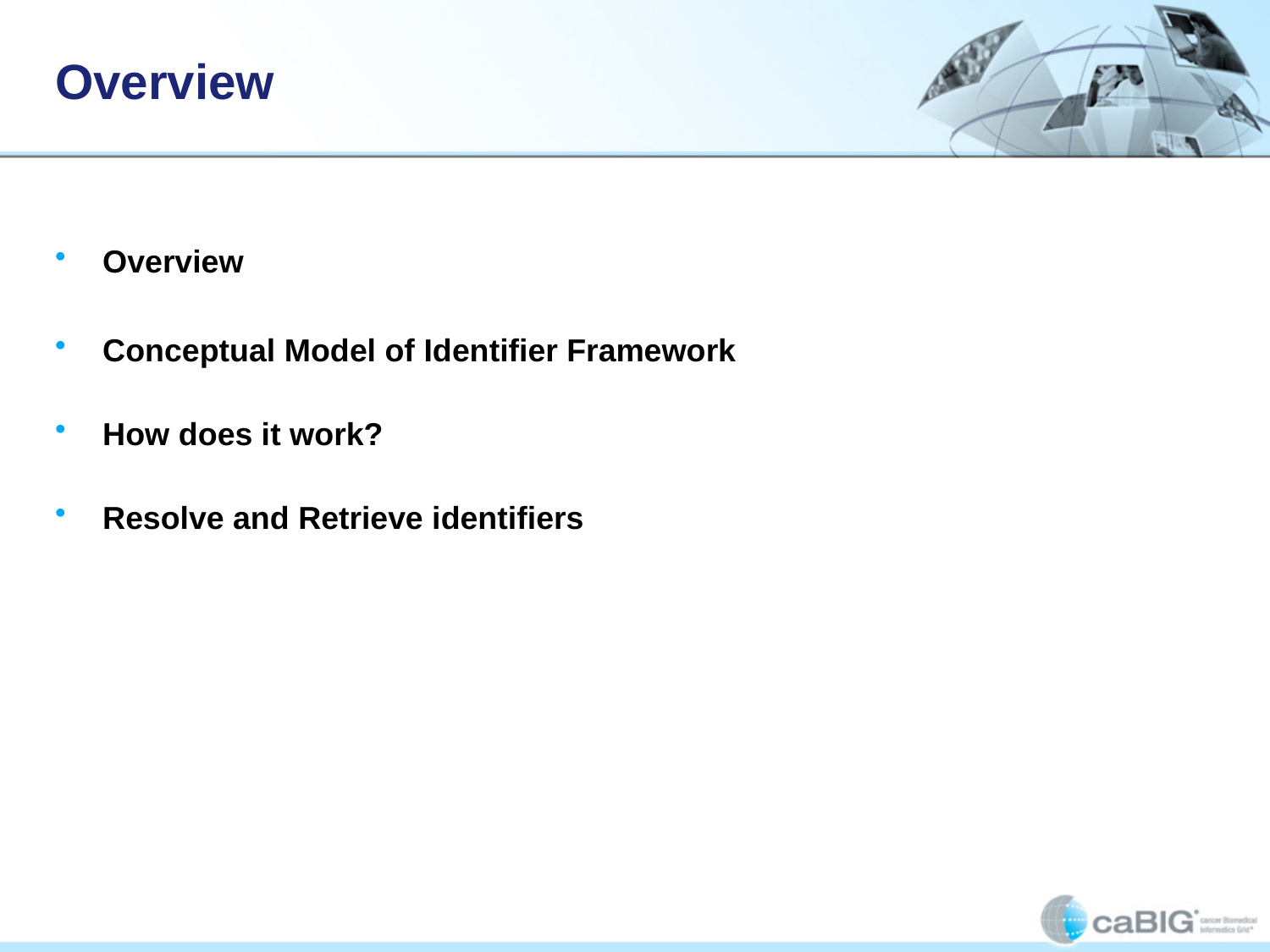

# Overview

Overview

Conceptual Model of Identifier Framework

How does it work?

Resolve and Retrieve identifiers